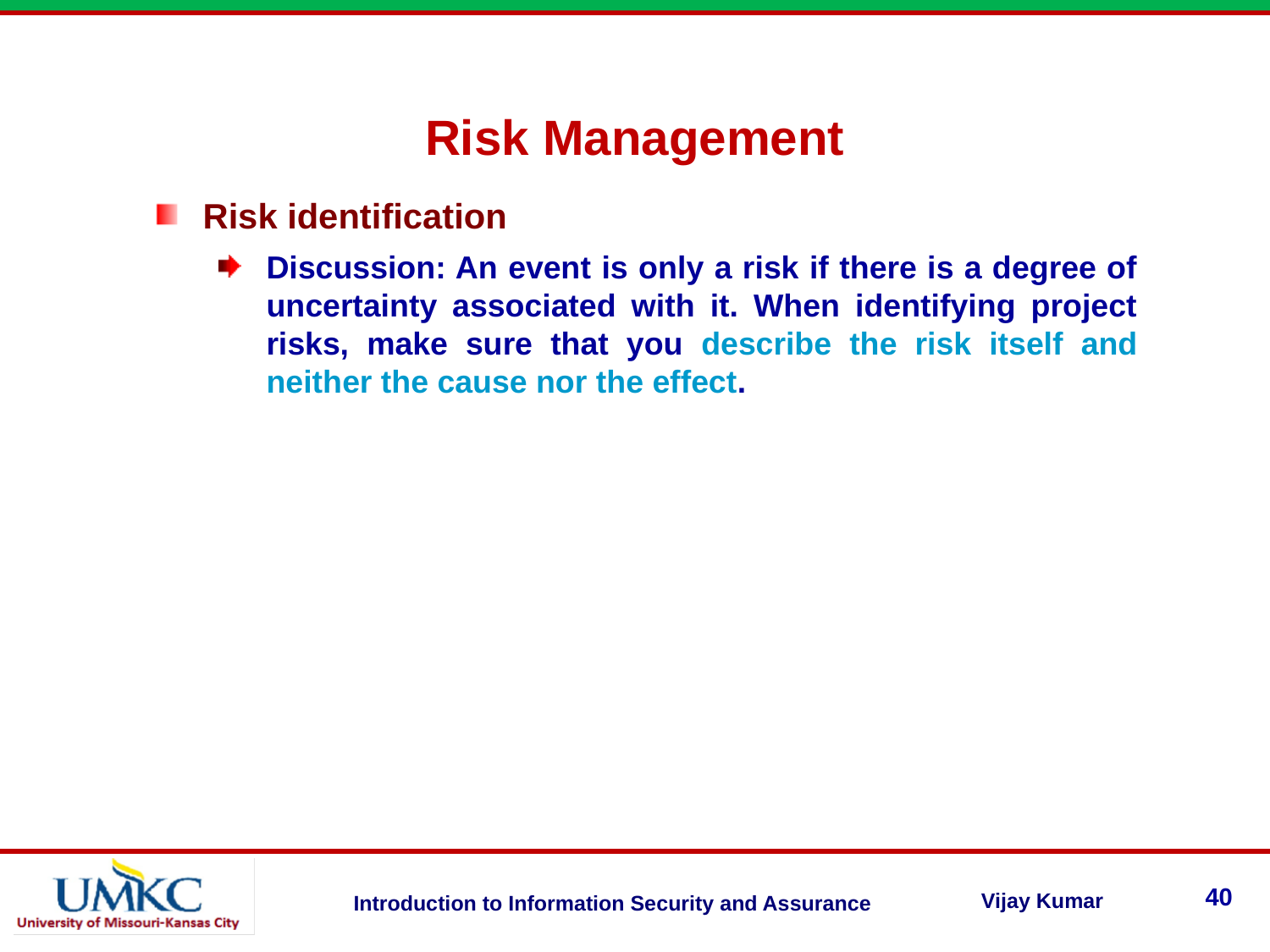

Risk Management
Risk identification
Discussion: An event is only a risk if there is a degree of uncertainty associated with it. When identifying project risks, make sure that you describe the risk itself and neither the cause nor the effect.
40